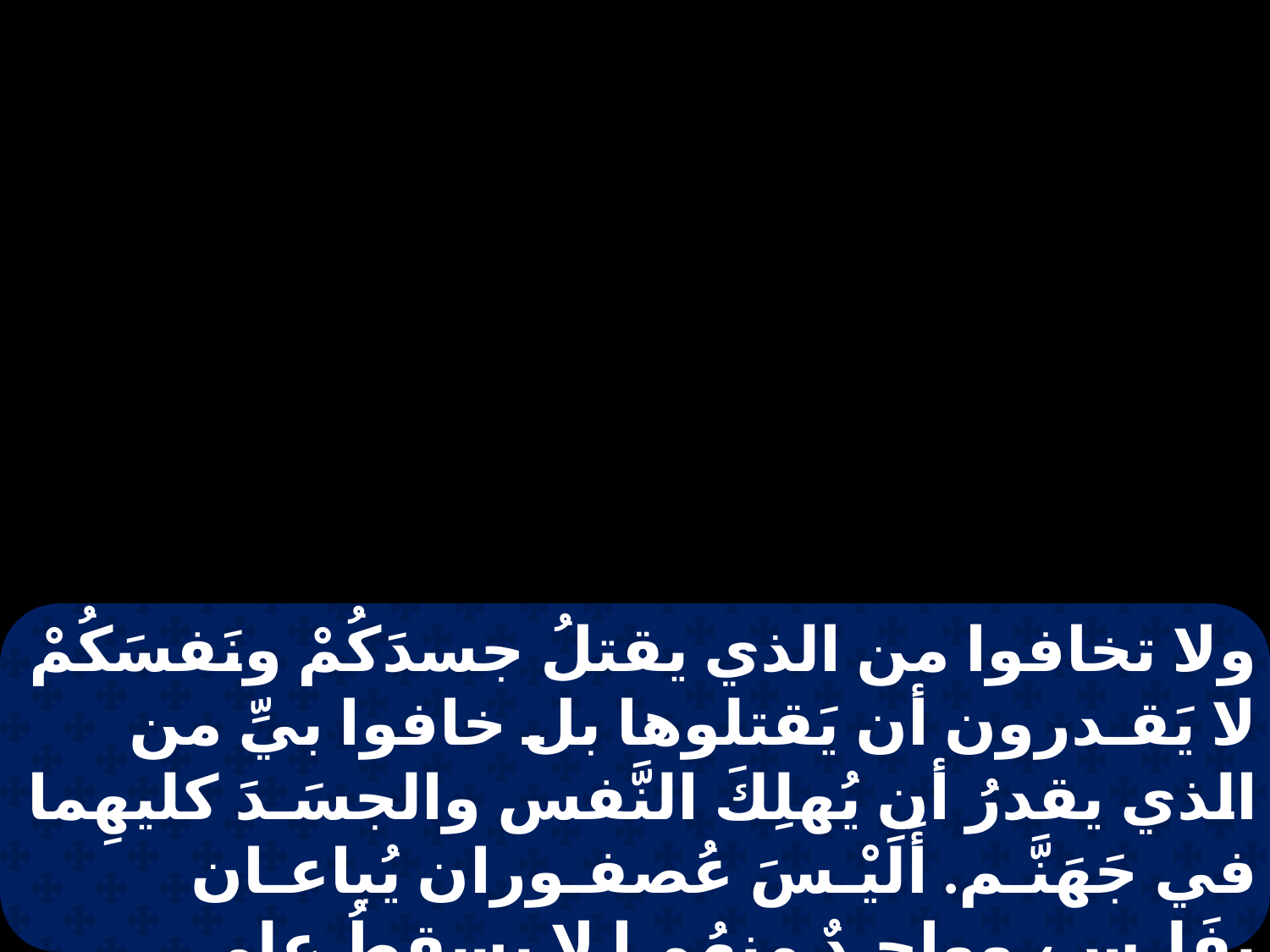

ولا تخافوا من الذي يقتلُ جسدَكُمْ ونَفسَكُمْ لا يَقـدرون أن يَقتلوها بل خافوا بيِّ من الذي يقدرُ أن يُهلِكَ النَّفس والجسَـدَ كليهِما في جَهَنَّـم. أَلَيْـسَ عُصفـوران يُباعـان بِفَلـسٍ، وواحـدٌ منهُمـا لا يسقطُ على الأرض بدون إرادة أبيكم الذي في السَّمَوات.